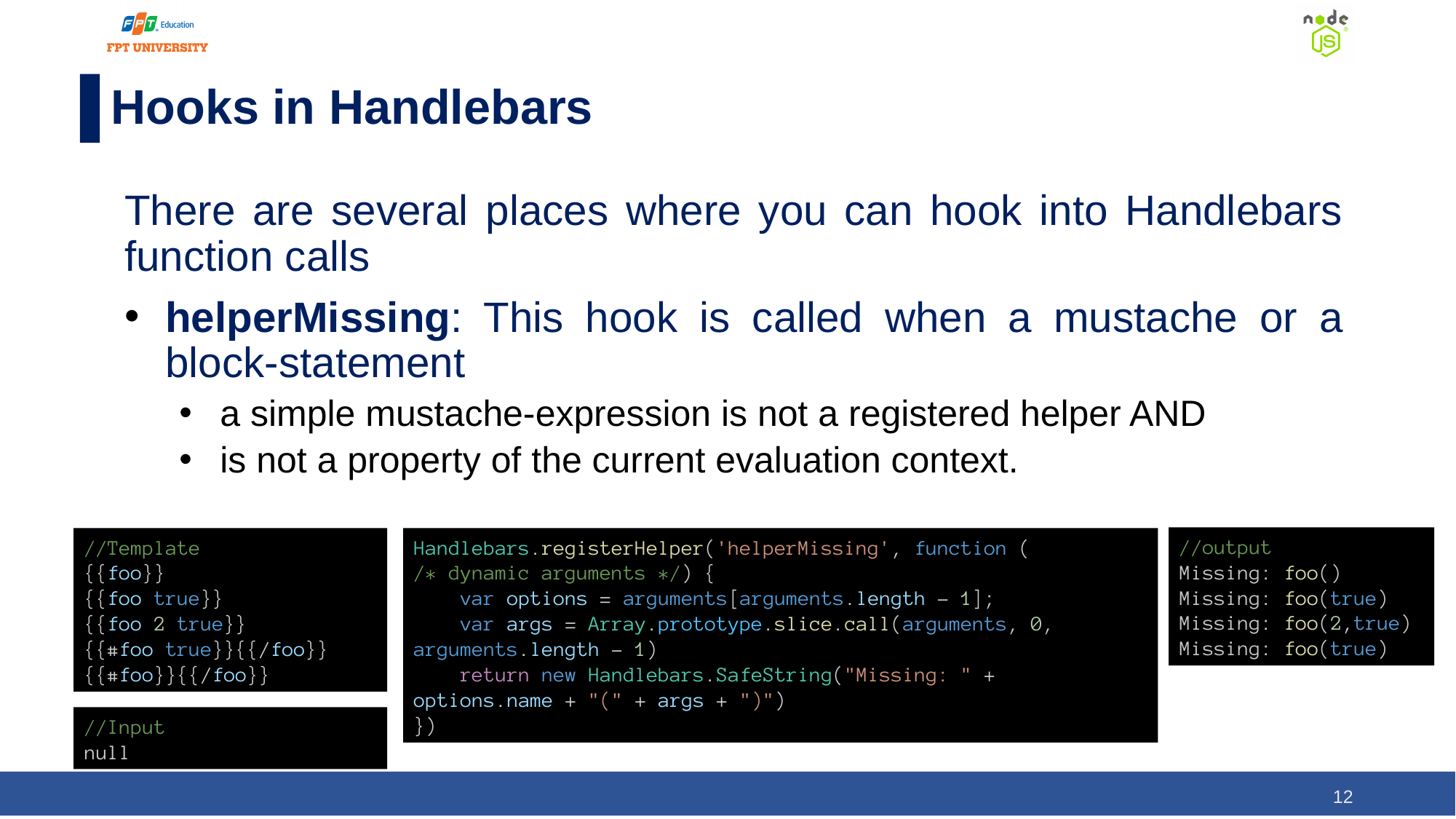

# Hooks in Handlebars
There are several places where you can hook into Handlebars function calls
helperMissing: This hook is called when a mustache or a block-statement
a simple mustache-expression is not a registered helper AND
is not a property of the current evaluation context.
//output
Missing: foo()
Missing: foo(true)
Missing: foo(2,true)
Missing: foo(true)
//Template
{{foo}}
{{foo true}}
{{foo 2 true}}
{{#foo true}}{{/foo}}
{{#foo}}{{/foo}}
Handlebars.registerHelper('helperMissing', function (
/* dynamic arguments */) {
    var options = arguments[arguments.length - 1];
    var args = Array.prototype.slice.call(arguments, 0, arguments.length - 1)
    return new Handlebars.SafeString("Missing: " + options.name + "(" + args + ")")
})
//Input
null
12